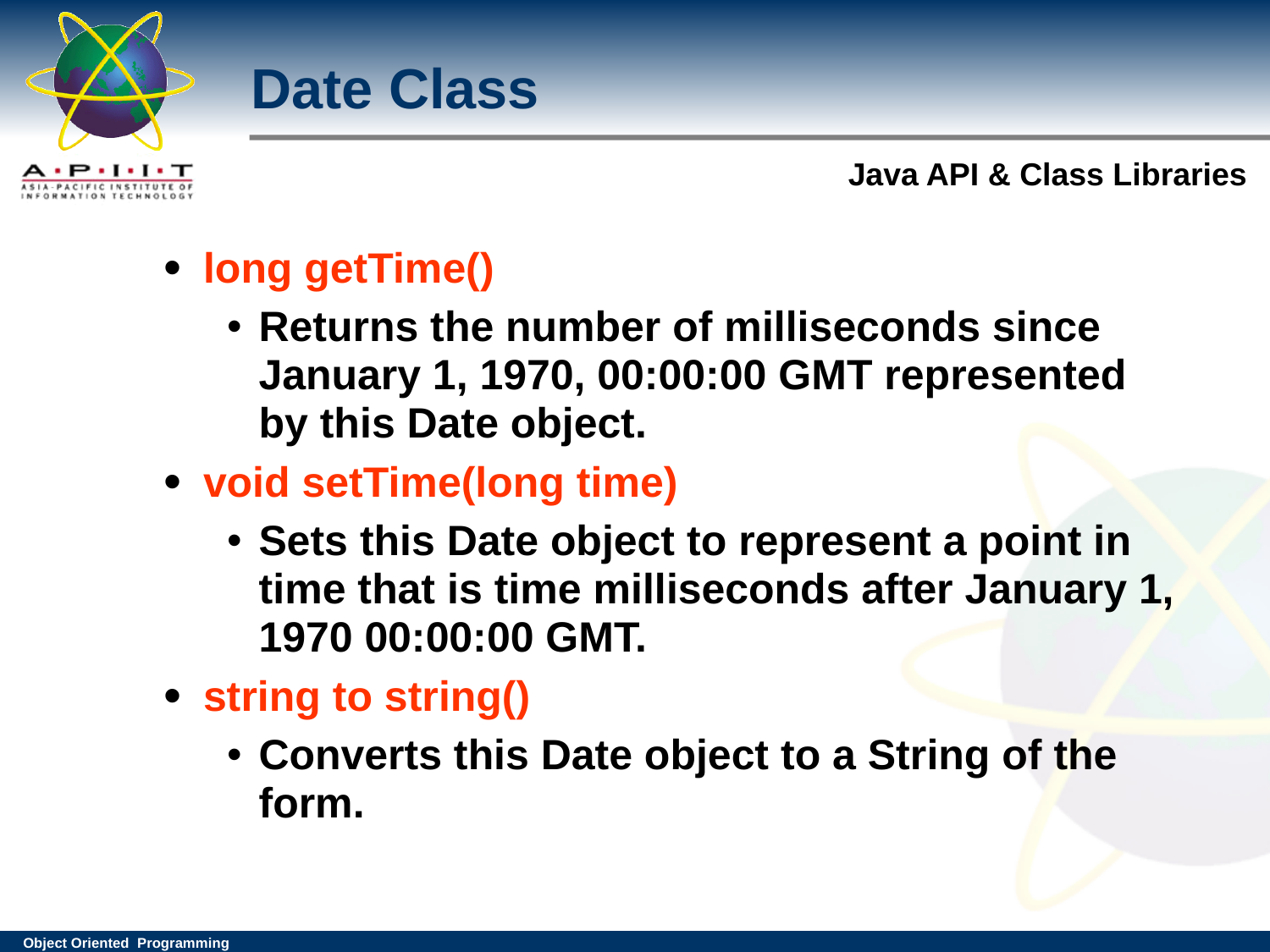

Date Class
# long getTime()
Returns the number of milliseconds since January 1, 1970, 00:00:00 GMT represented by this Date object.
void setTime(long time)
Sets this Date object to represent a point in time that is time milliseconds after January 1, 1970 00:00:00 GMT.
string to string()
Converts this Date object to a String of the form.